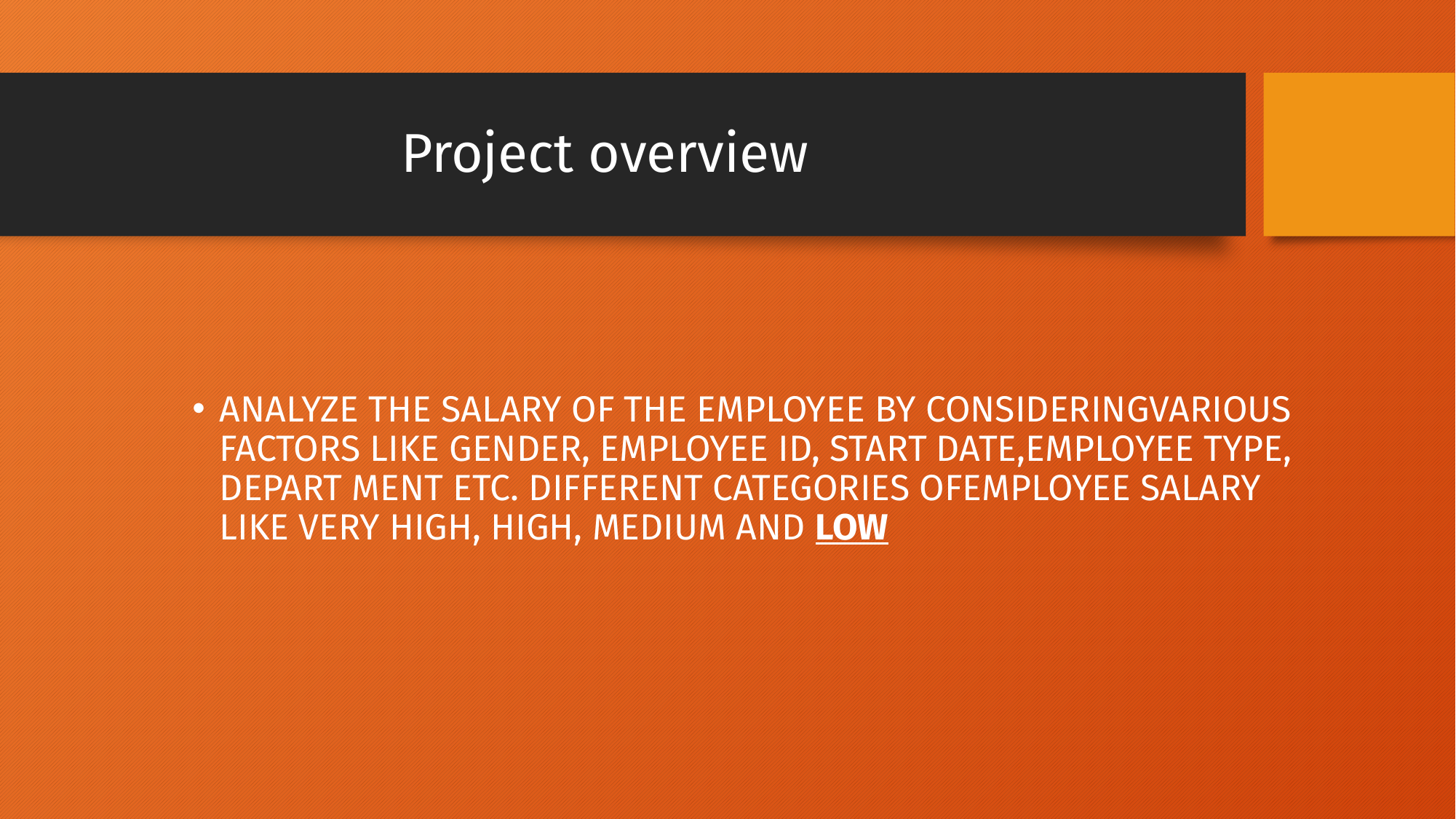

# Project overview
ANALYZE THE SALARY OF THE EMPLOYEE BY CONSIDERINGVARIOUS FACTORS LIKE GENDER, EMPLOYEE ID, START DATE,EMPLOYEE TYPE, DEPART MENT ETC. DIFFERENT CATEGORIES OFEMPLOYEE SALARY LIKE VERY HIGH, HIGH, MEDIUM AND LOW